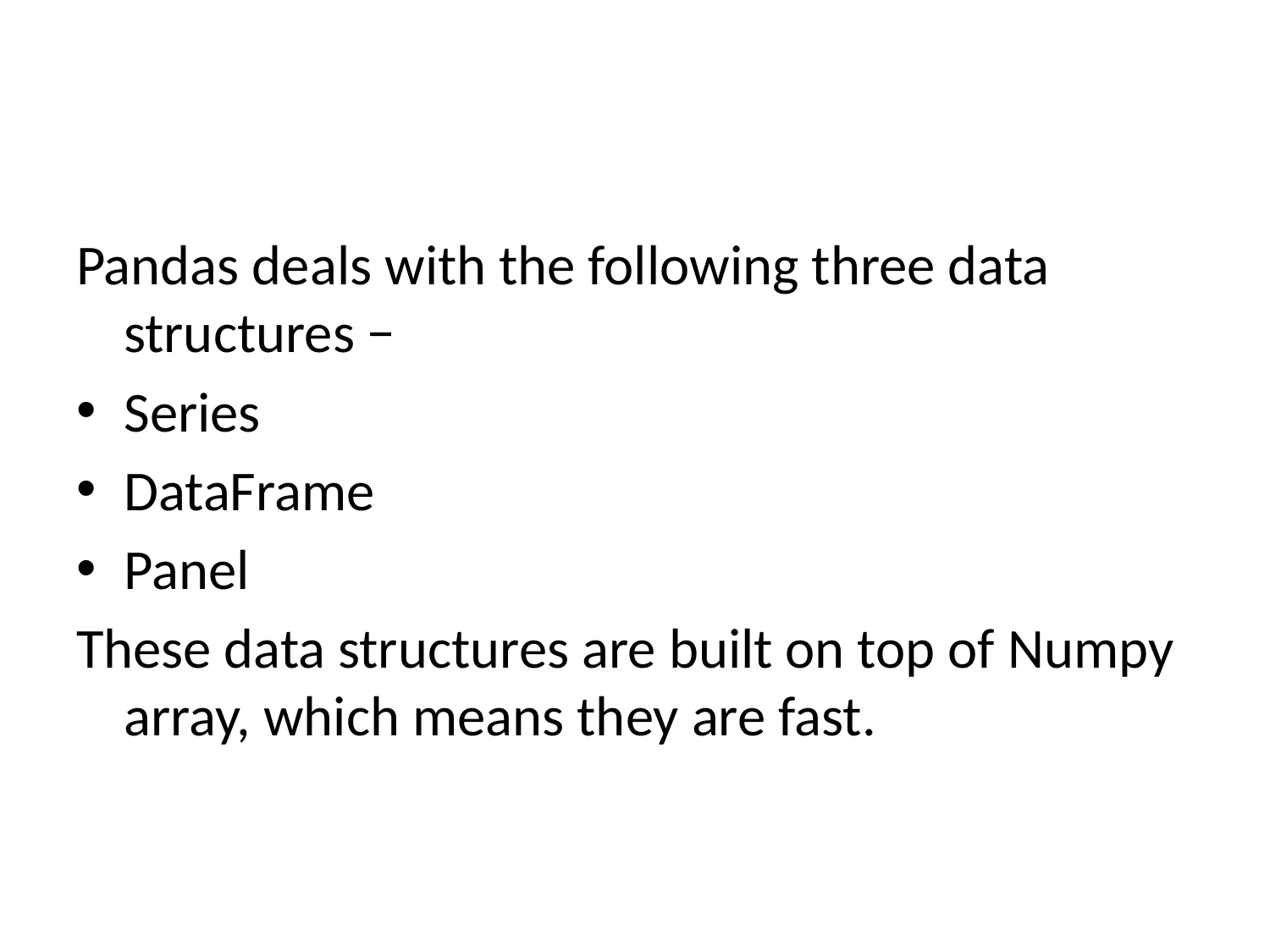

#
Pandas deals with the following three data structures −
Series
DataFrame
Panel
These data structures are built on top of Numpy array, which means they are fast.